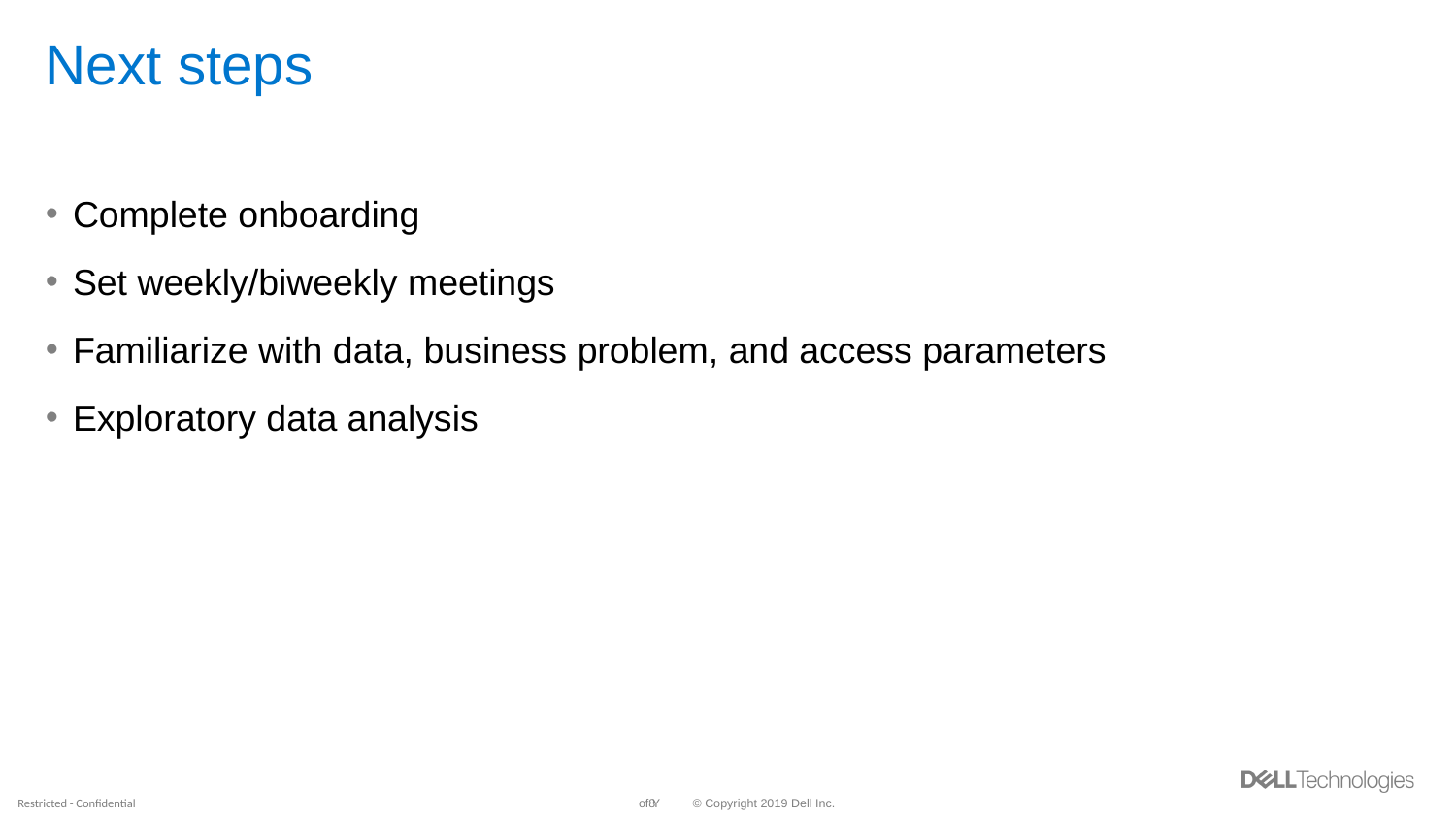

# Next steps

Complete onboarding
Set weekly/biweekly meetings
Familiarize with data, business problem, and access parameters
Exploratory data analysis